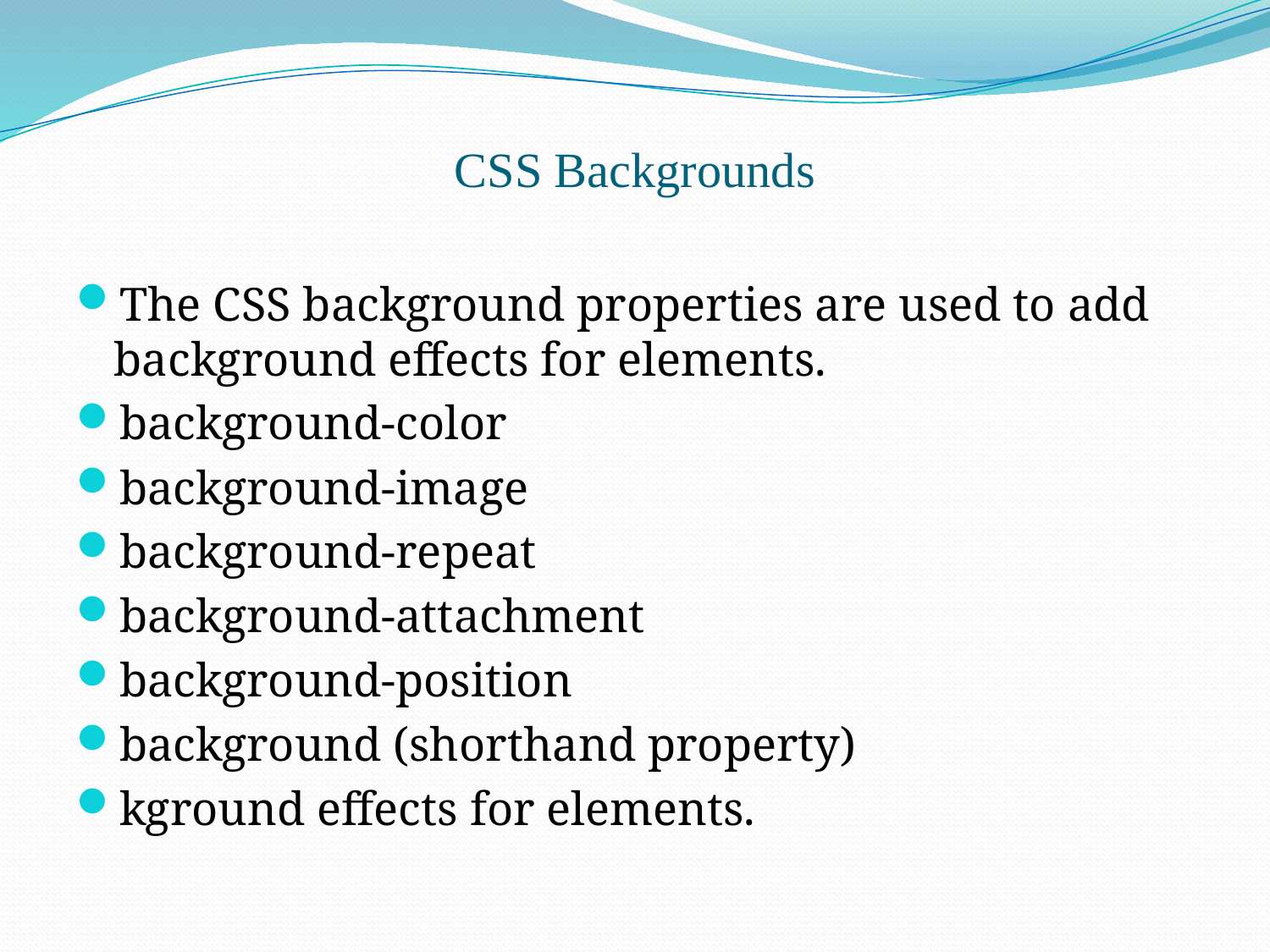

# CSS Backgrounds
The CSS background properties are used to add background effects for elements.
background-color
background-image
background-repeat
background-attachment
background-position
background (shorthand property)
kground effects for elements.